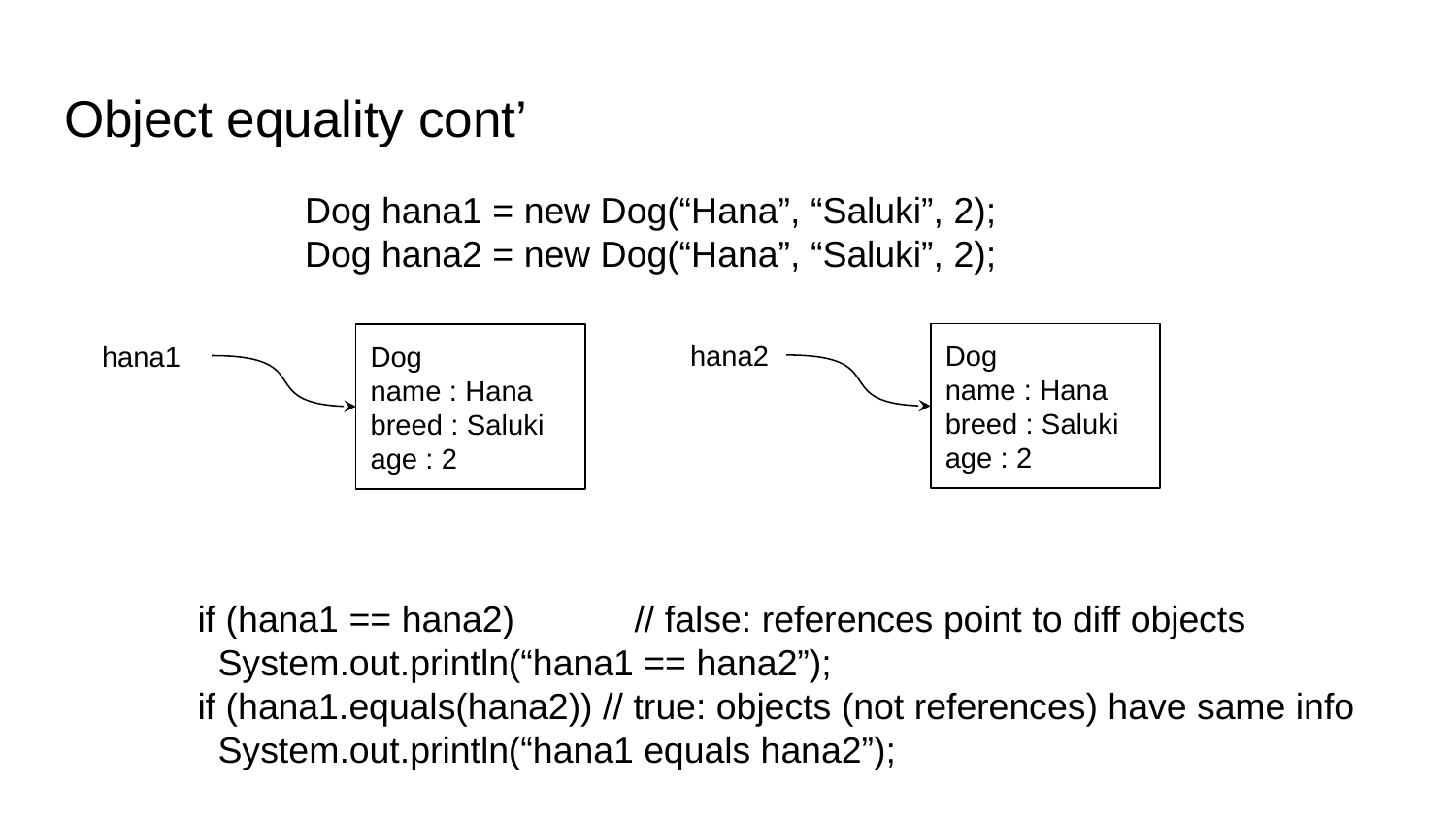

# Object equality cont’
Dog hana1 = new Dog(“Hana”, “Saluki”, 2);
Dog hana2 = new Dog(“Hana”, “Saluki”, 2);

hana2
Dog
name : Hana
breed : Saluki
age : 2
hana1
Dog
name : Hana
breed : Saluki
age : 2
if (hana1 == hana2)	// false: references point to diff objects
  System.out.println(“hana1 == hana2”);
if (hana1.equals(hana2)) // true: objects (not references) have same info
  System.out.println(“hana1 equals hana2”);